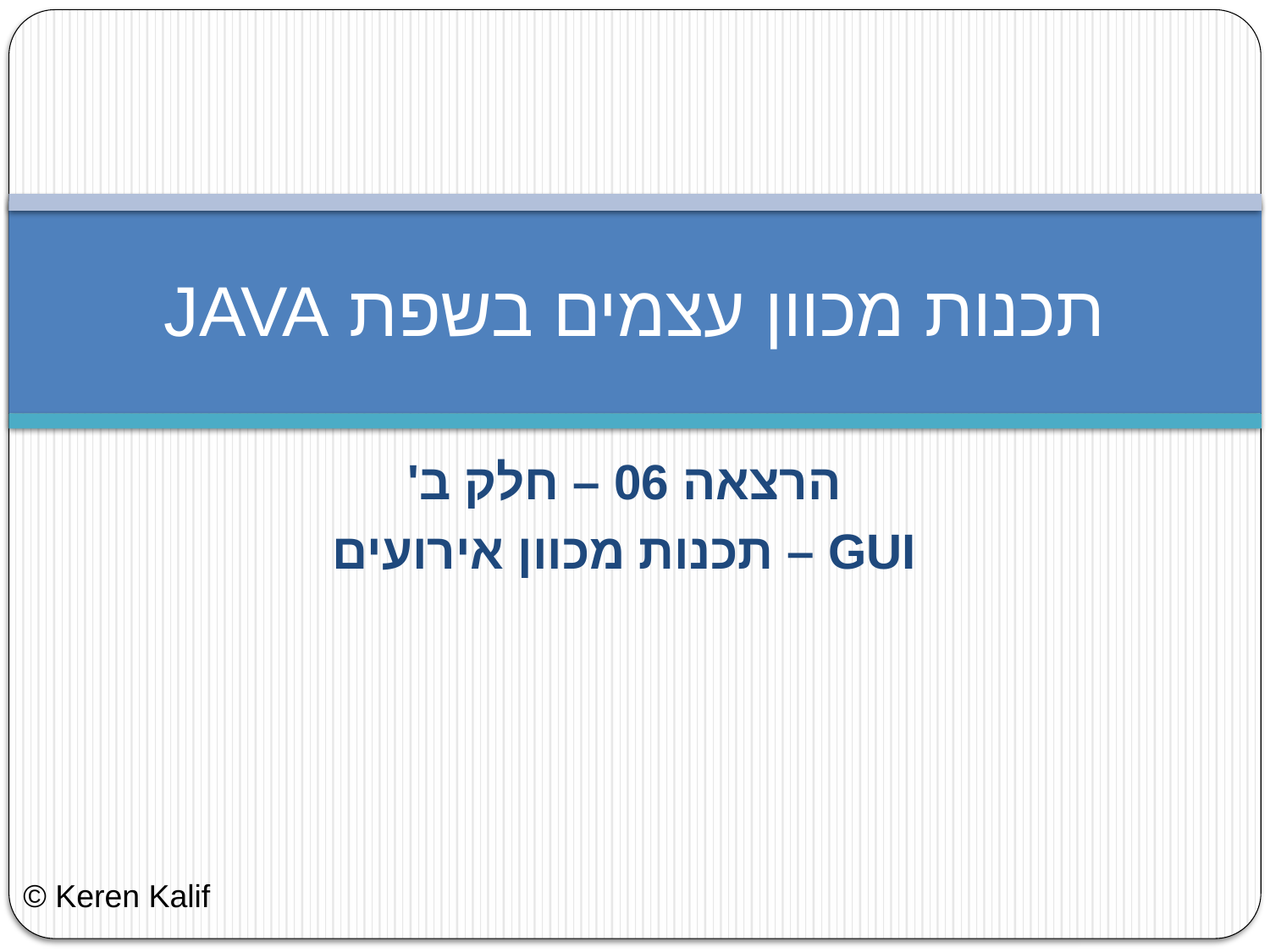

# תכנות מכוון עצמים בשפת JAVA
הרצאה 06 – חלק ב'
GUI – תכנות מכוון אירועים

© Keren Kalif